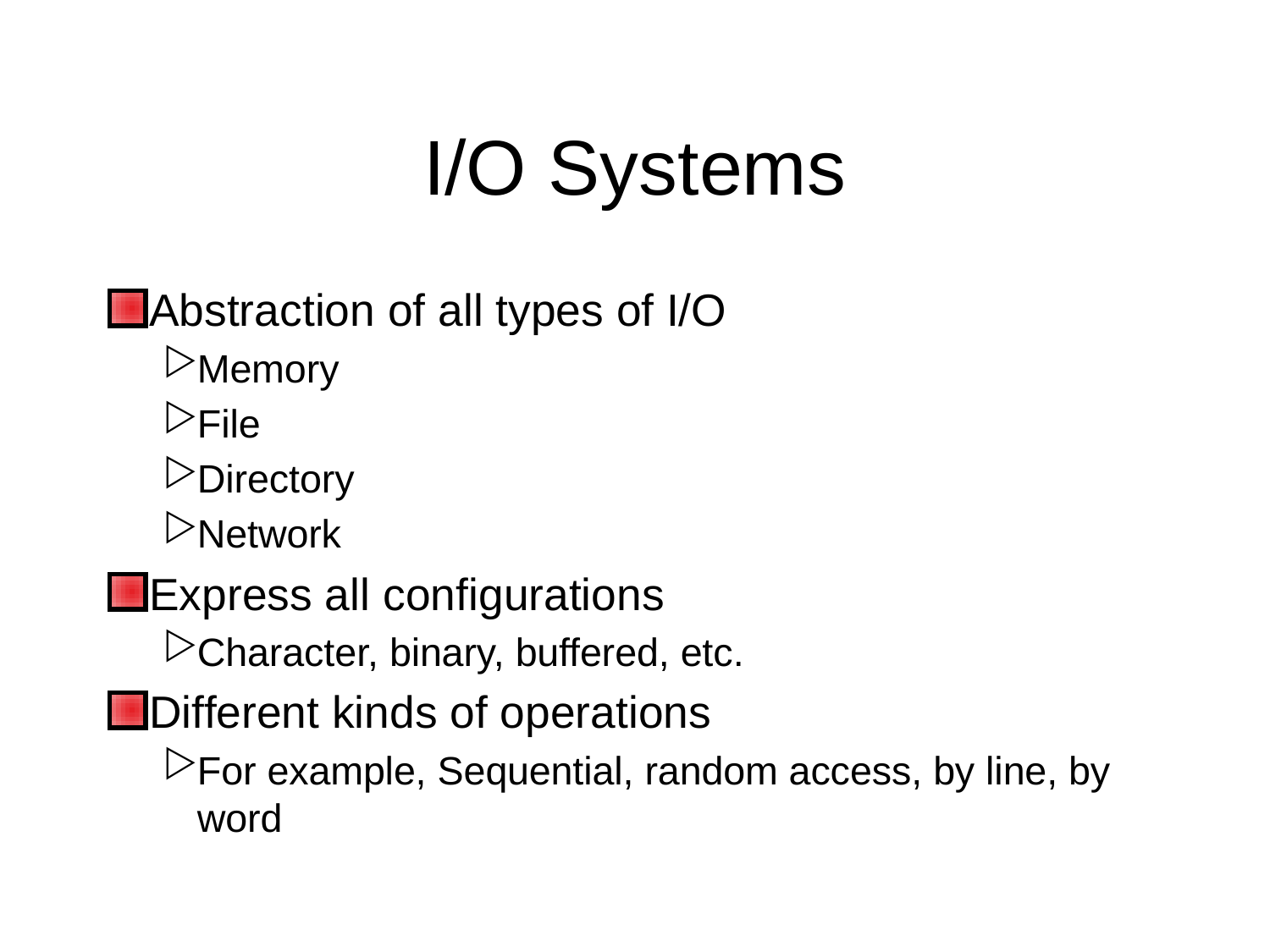

# I/O Systems
Abstraction of all types of I/O
Memory
File
Directory
Network
Express all configurations
Character, binary, buffered, etc.
Different kinds of operations
For example, Sequential, random access, by line, by word